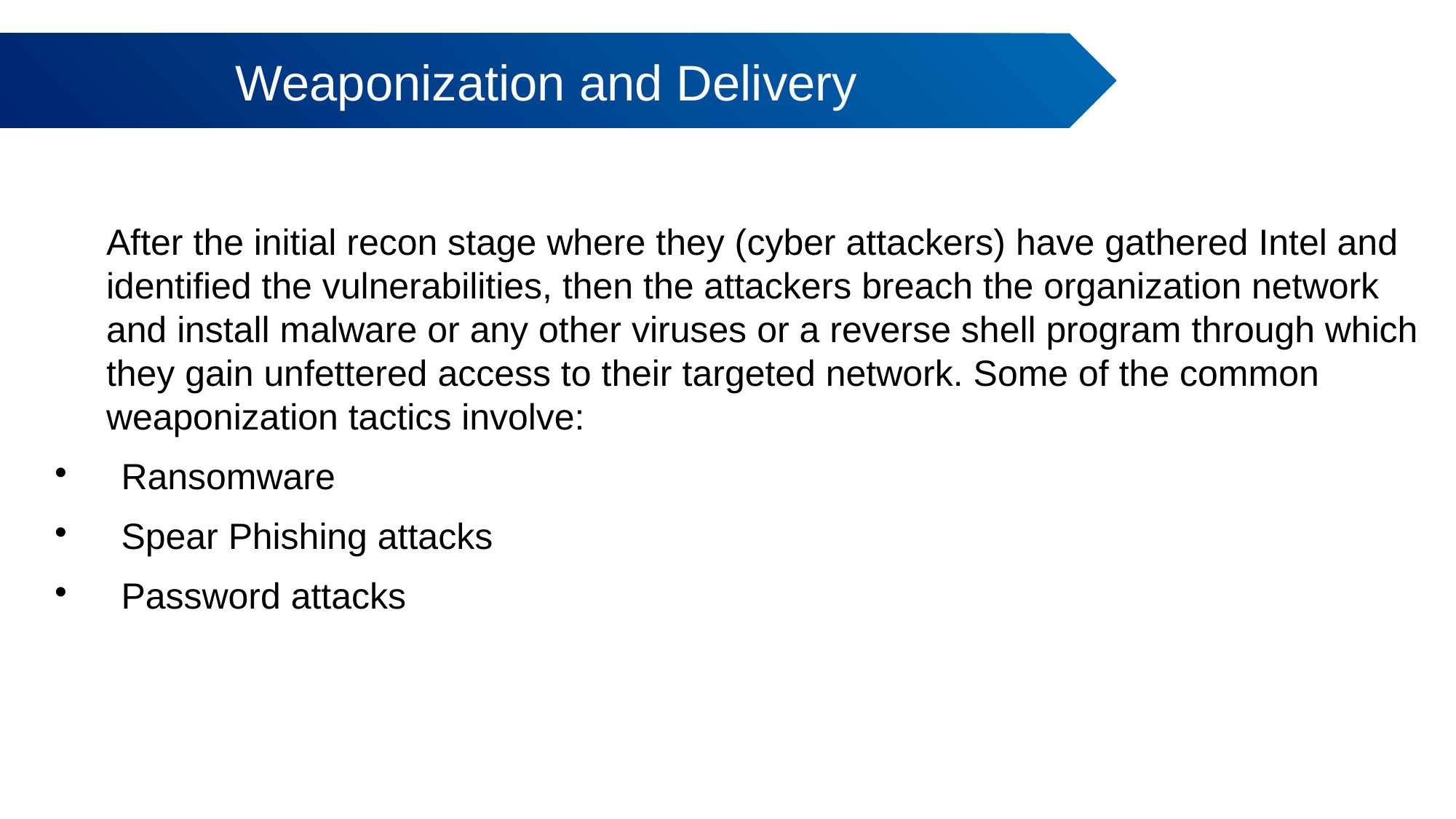

Weaponization and Delivery
# After the initial recon stage where they (cyber attackers) have gathered Intel and identified the vulnerabilities, then the attackers breach the organization network and install malware or any other viruses or a reverse shell program through which they gain unfettered access to their targeted network. Some of the common weaponization tactics involve:
    Ransomware
    Spear Phishing attacks
    Password attacks